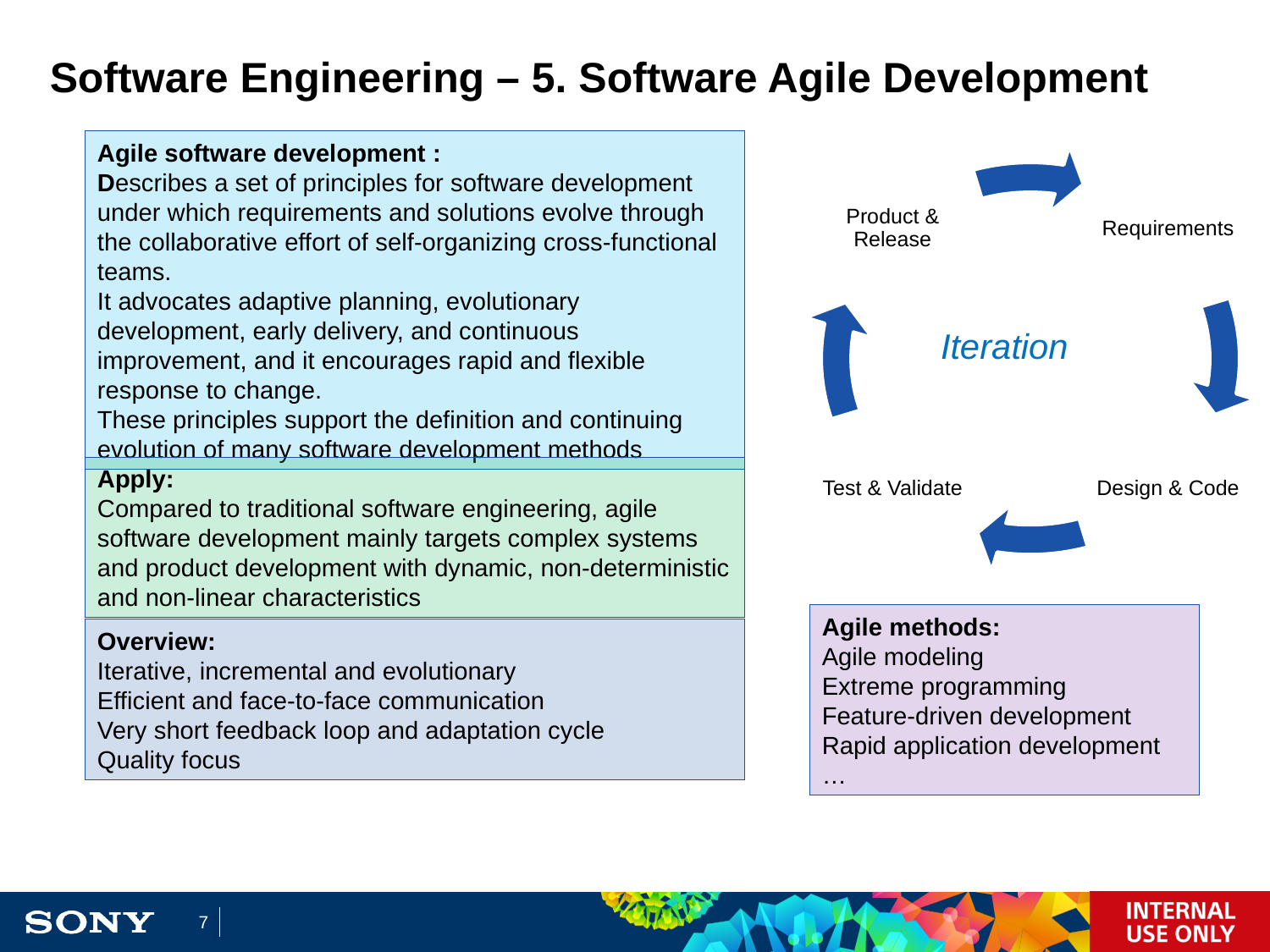

# Software Engineering – 5. Software Agile Development
Requirements
Design & Code
Test & Validate
Product & Release
Iteration
Agile software development :
Describes a set of principles for software development under which requirements and solutions evolve through the collaborative effort of self-organizing cross-functional teams.
It advocates adaptive planning, evolutionary development, early delivery, and continuous improvement, and it encourages rapid and flexible response to change.
These principles support the definition and continuing evolution of many software development methods
Apply:
Compared to traditional software engineering, agile software development mainly targets complex systems and product development with dynamic, non-deterministic and non-linear characteristics
Overview:
Iterative, incremental and evolutionary
Efficient and face-to-face communication
Very short feedback loop and adaptation cycle
Quality focus
Agile methods:
Agile modeling
Extreme programming
Feature-driven development
Rapid application development
…